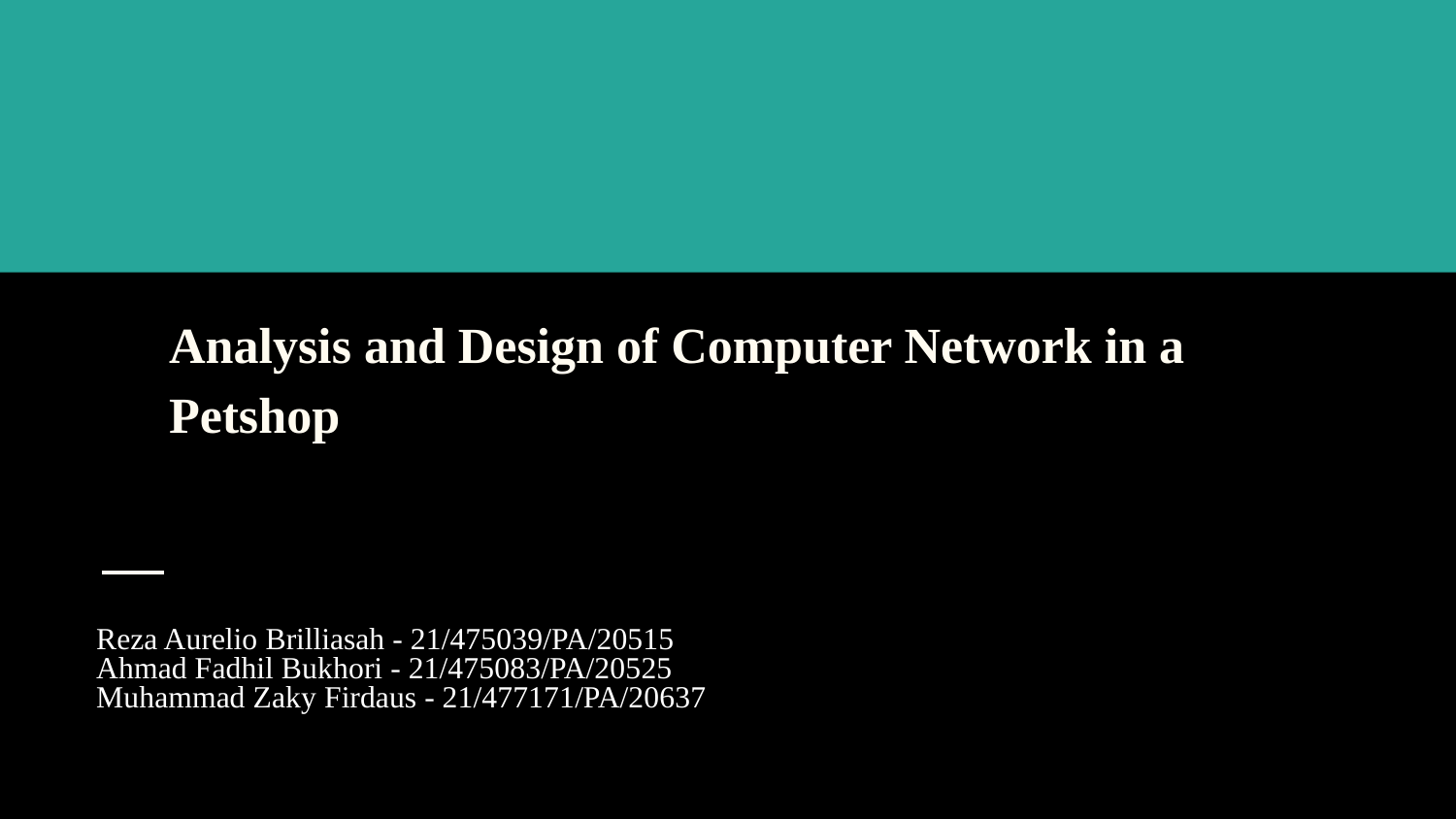

# Analysis and Design of Computer Network in a Petshop

Reza Aurelio Brilliasah - 21/475039/PA/20515
Ahmad Fadhil Bukhori - 21/475083/PA/20525
Muhammad Zaky Firdaus - 21/477171/PA/20637